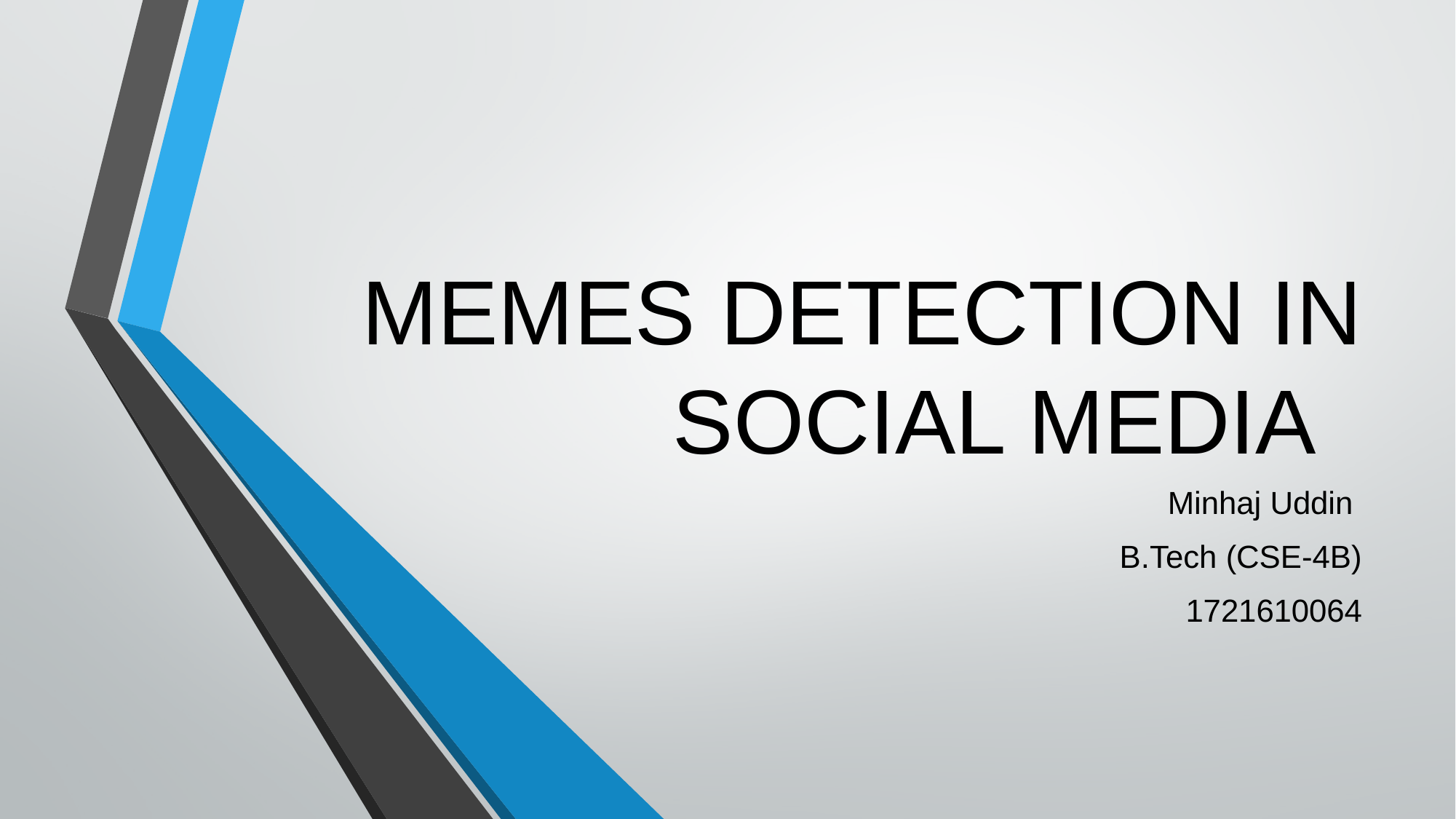

# MEMES DETECTION IN SOCIAL MEDIA
Minhaj Uddin
B.Tech (CSE-4B)
1721610064